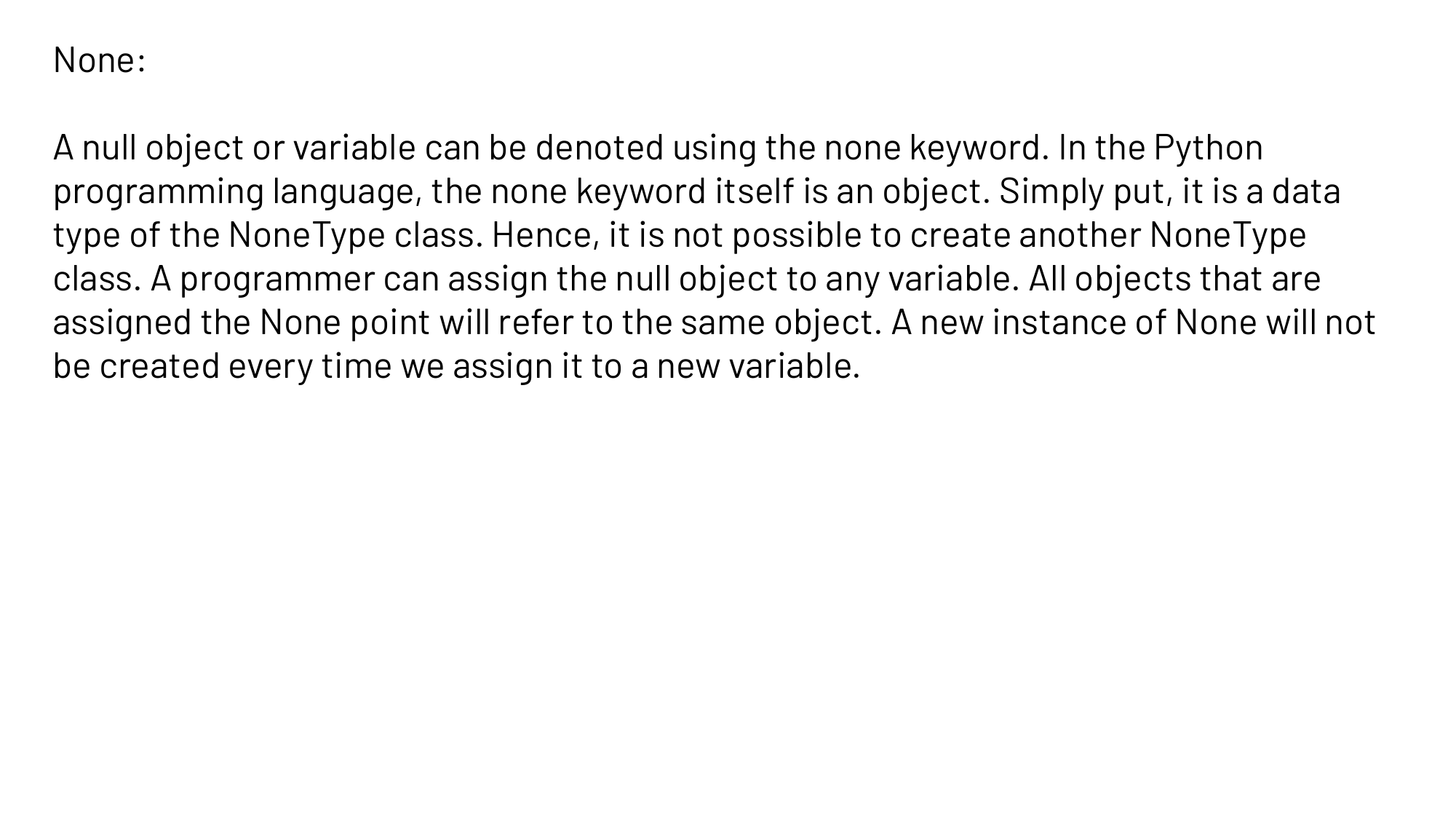

None:

A null object or variable can be denoted using the none keyword. In the Python programming language, the none keyword itself is an object. Simply put, it is a data type of the NoneType class. Hence, it is not possible to create another NoneType class. A programmer can assign the null object to any variable. All objects that are assigned the None point will refer to the same object. A new instance of None will not be created every time we assign it to a new variable.